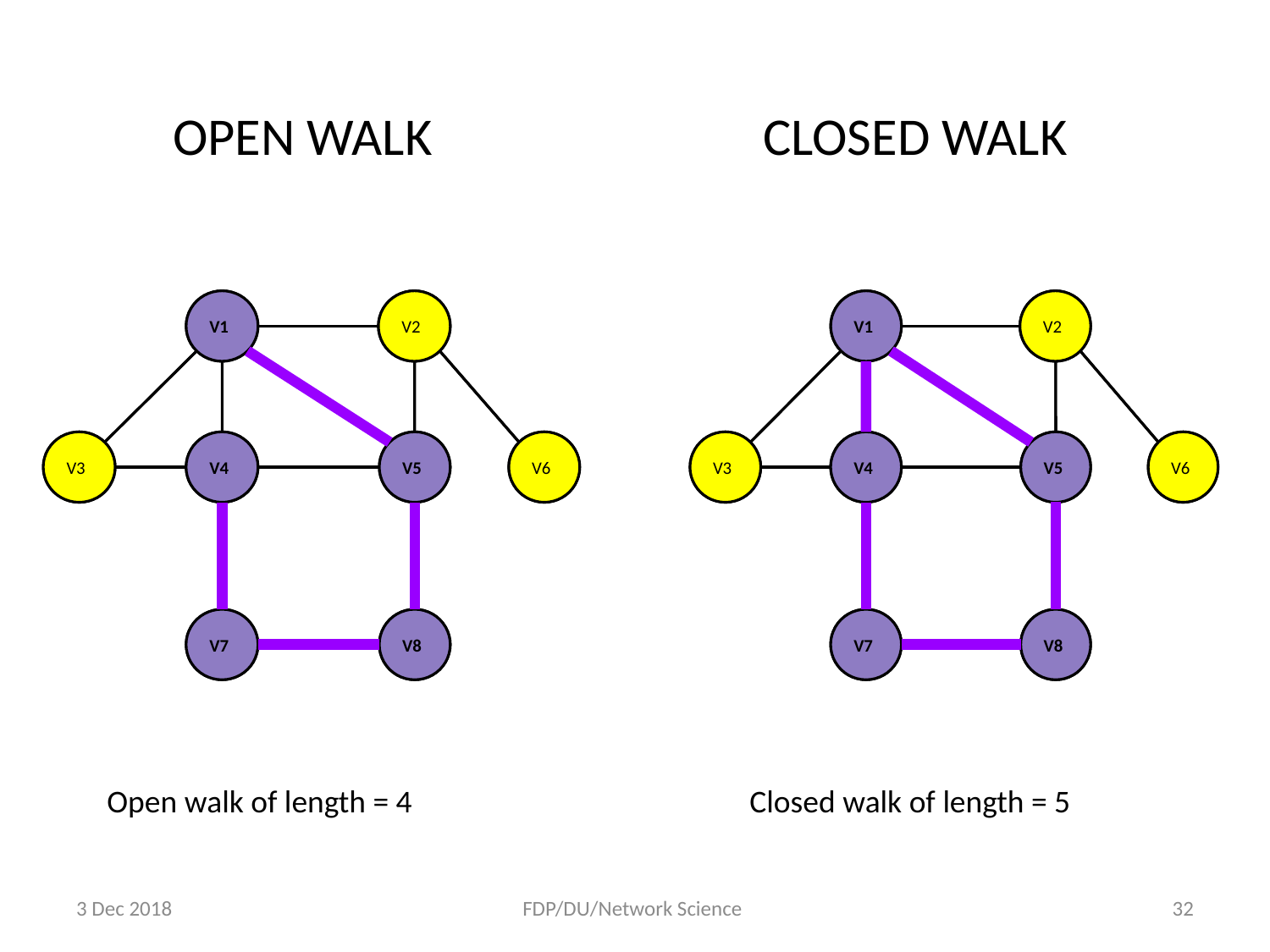

# OPEN WALK
CLOSED WALK
V1
V1
V2
V2
V1
V1
V2
V2
V3
V4
V5
V6
V3
V4
V5
V6
V3
V4
V5
V6
V3
V4
V5
V6
V7
V8
V7
V8
V7
V8
V7
V8
Open walk of length = 4
Closed walk of length = 5
3 Dec 2018
FDP/DU/Network Science
32